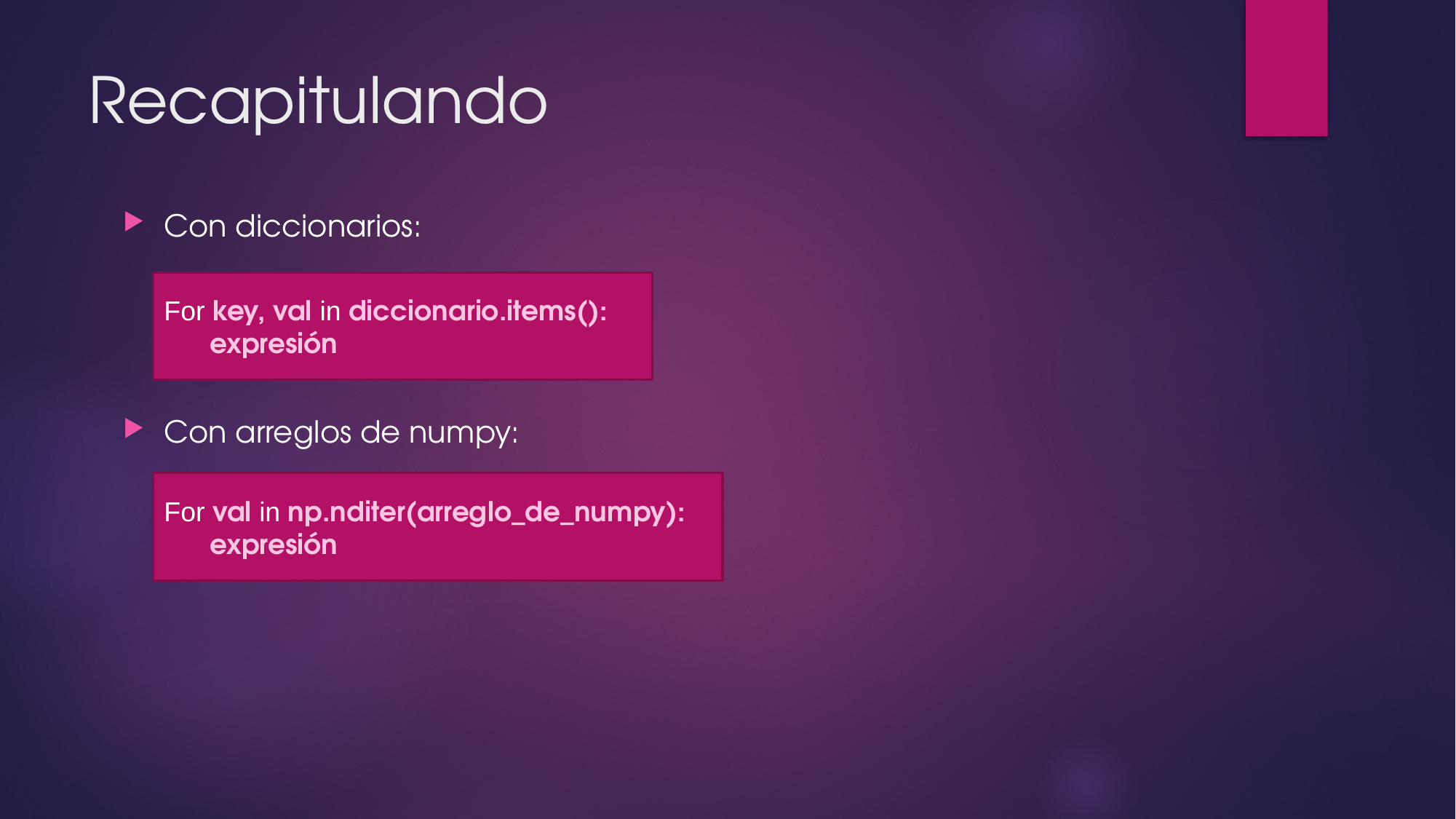

# Recapitulando
Con diccionarios:

Con arreglos de numpy:

For key, val in diccionario.items():
      expresión
For val in np.nditer(arreglo_de_numpy):
      expresión